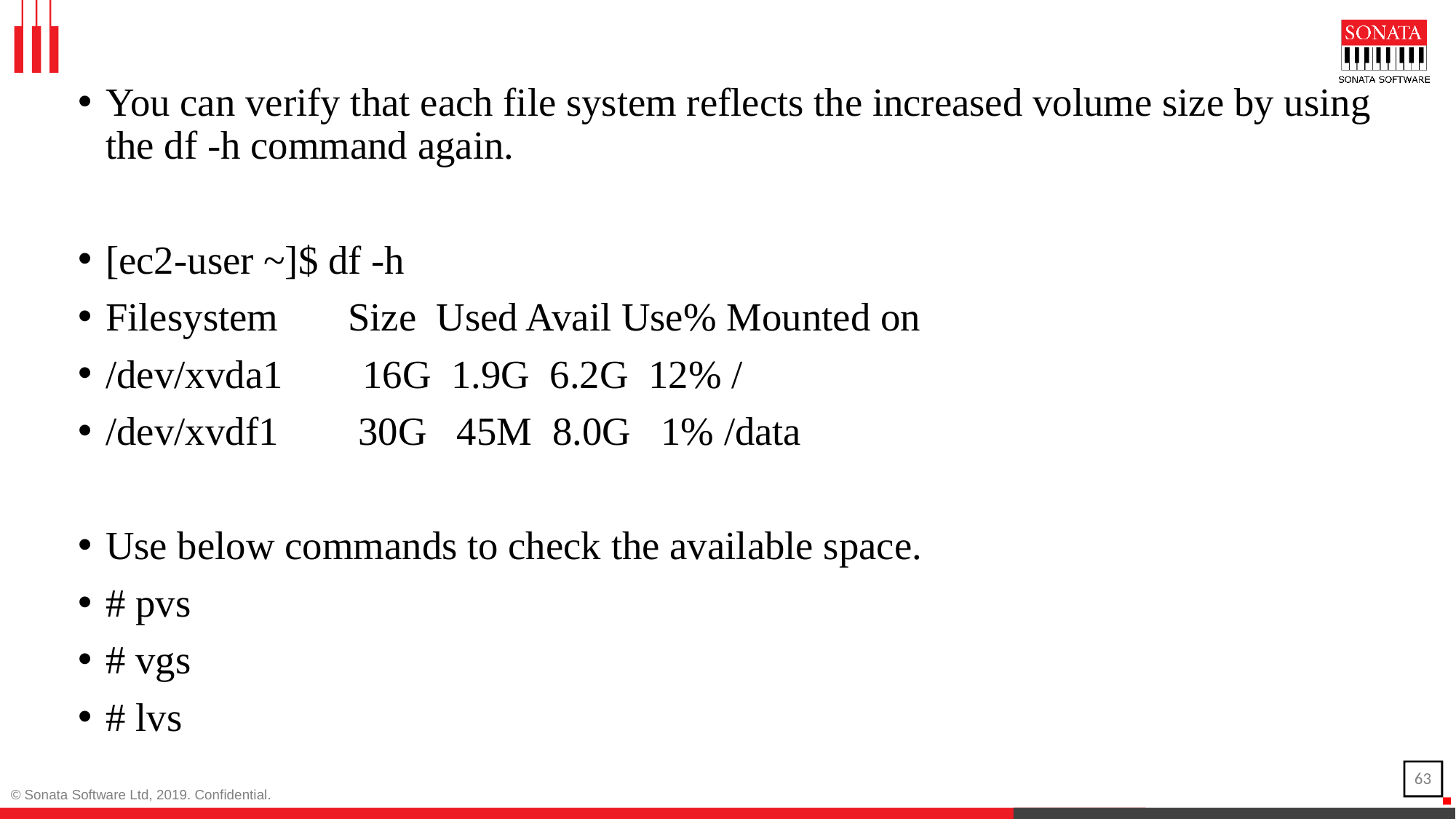

You can verify that each file system reflects the increased volume size by using the df -h command again.

[ec2-user ~]$ df -h
Filesystem       Size  Used Avail Use% Mounted on
/dev/xvda1        16G  1.9G  6.2G  12% /
/dev/xvdf1        30G   45M  8.0G   1% /data

Use below commands to check the available space.
# pvs
# vgs
# lvs